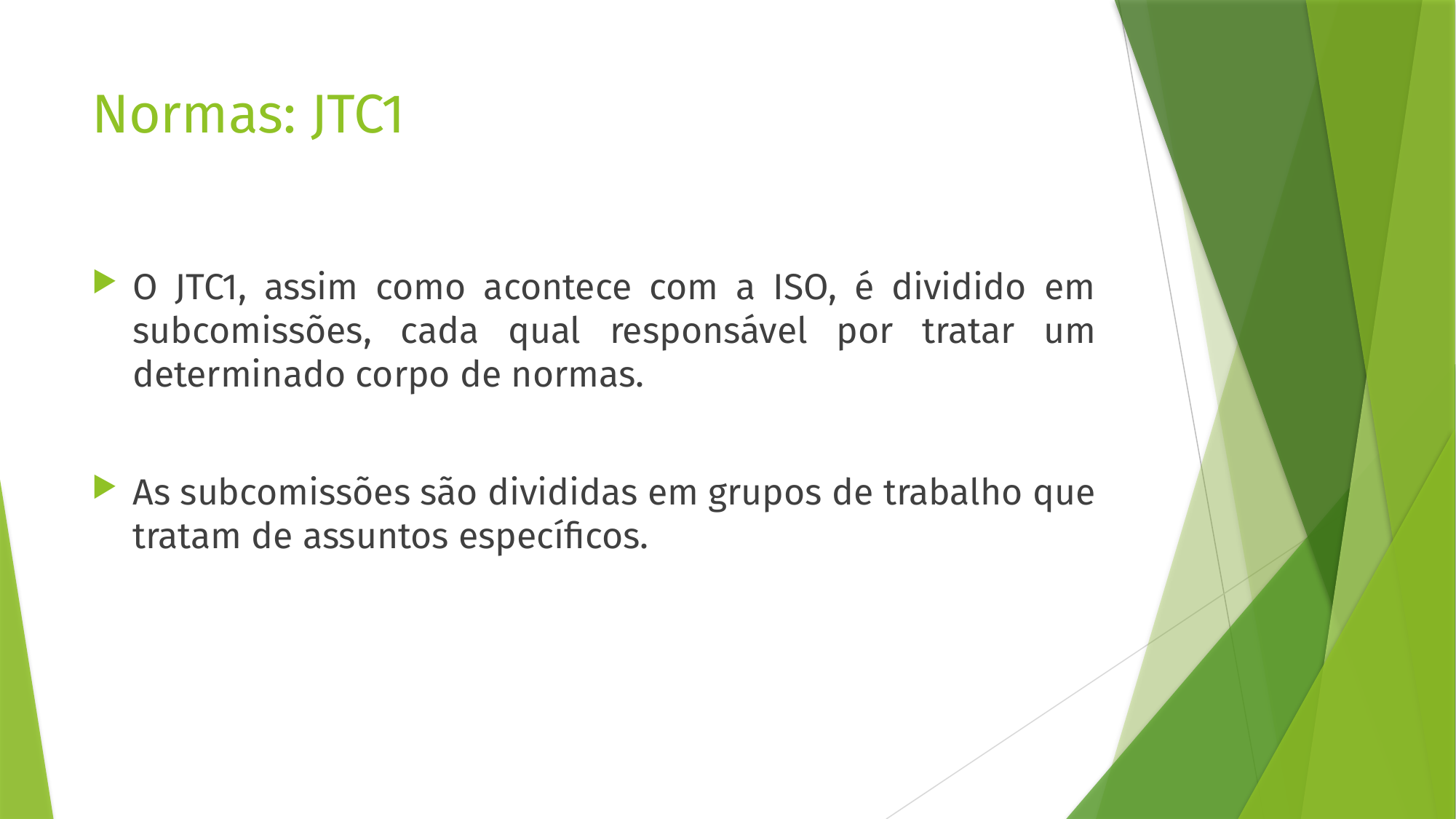

# Normas: JTC1
O JTC1, assim como acontece com a ISO, é dividido em subcomissões, cada qual responsável por tratar um determinado corpo de normas.

As subcomissões são divididas em grupos de trabalho que tratam de assuntos específicos.